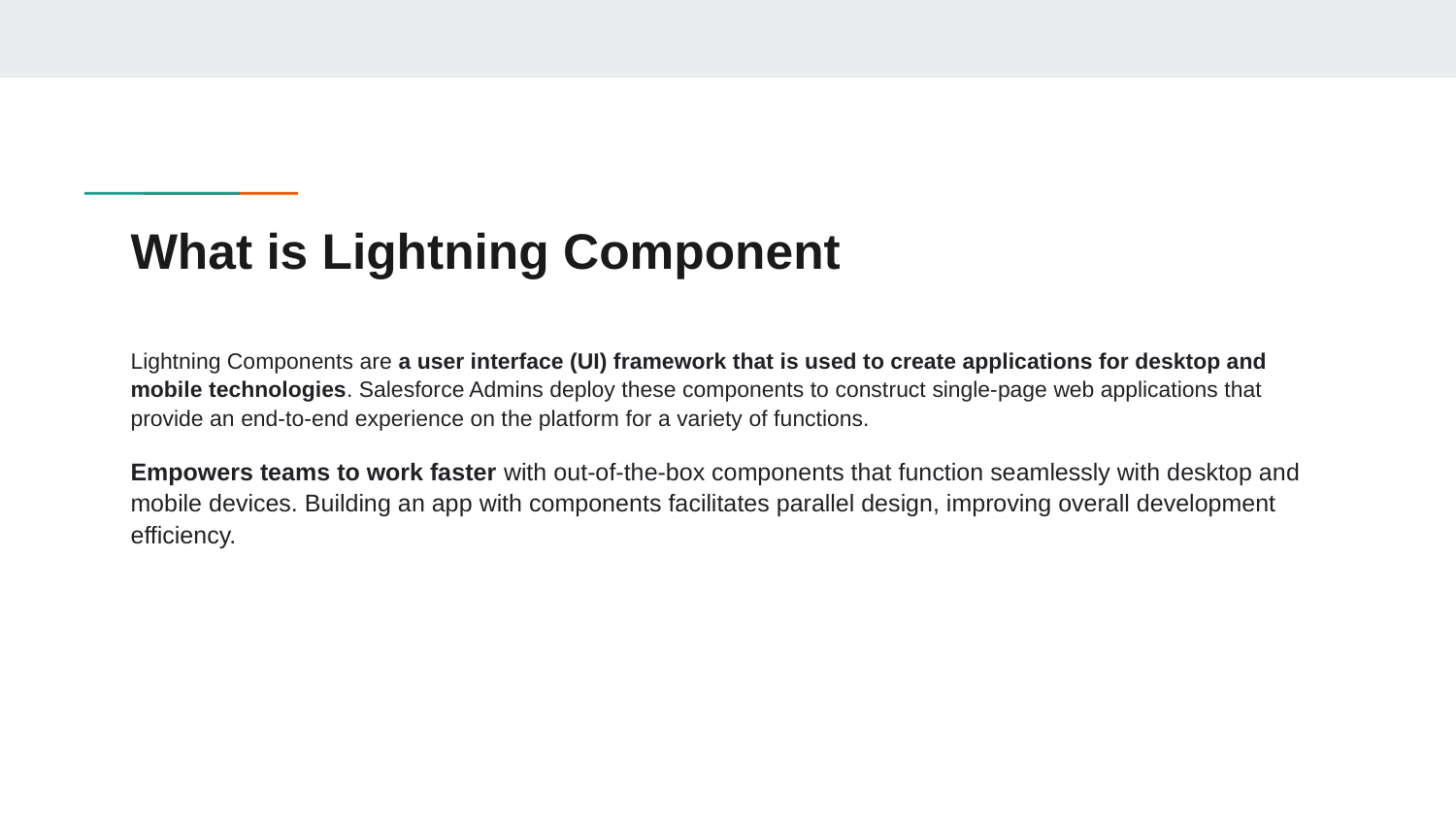

# What is Lightning Component
Lightning Components are a user interface (UI) framework that is used to create applications for desktop and mobile technologies. Salesforce Admins deploy these components to construct single-page web applications that provide an end-to-end experience on the platform for a variety of functions.
Empowers teams to work faster with out-of-the-box components that function seamlessly with desktop and mobile devices. Building an app with components facilitates parallel design, improving overall development efficiency.